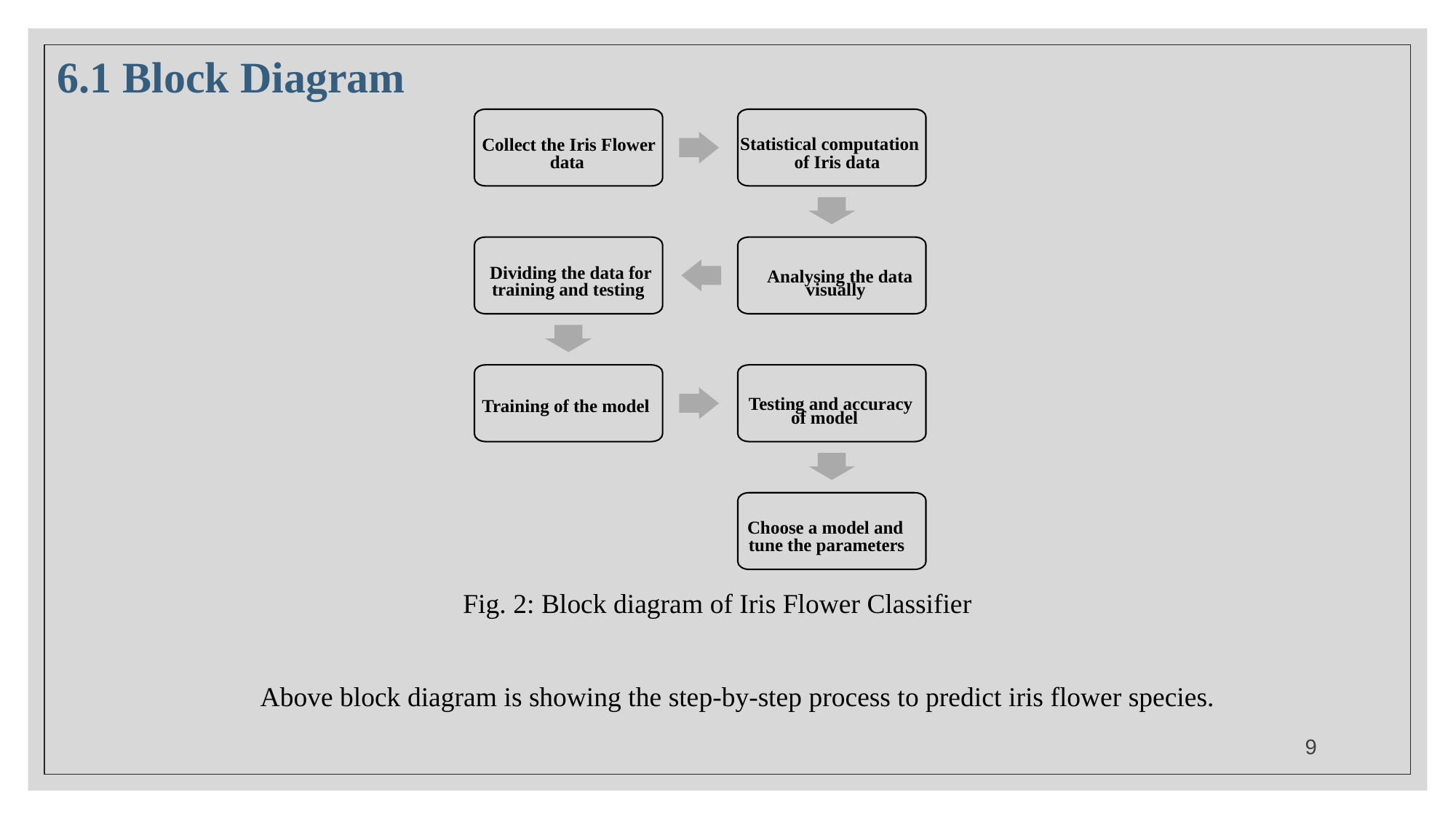

# 6.1 Block Diagram

Statistical computation

Collect the Iris Flower
data
of Iris data

Dividing the data for
Analysing the data
visually
training and testing

Testing and accuracy
Training of the model
 of model

Choose a model and
tune the parameters

Fig. 2: Block diagram of Iris Flower Classifier
Above block diagram is showing the step-by-step process to predict iris flower species.
9